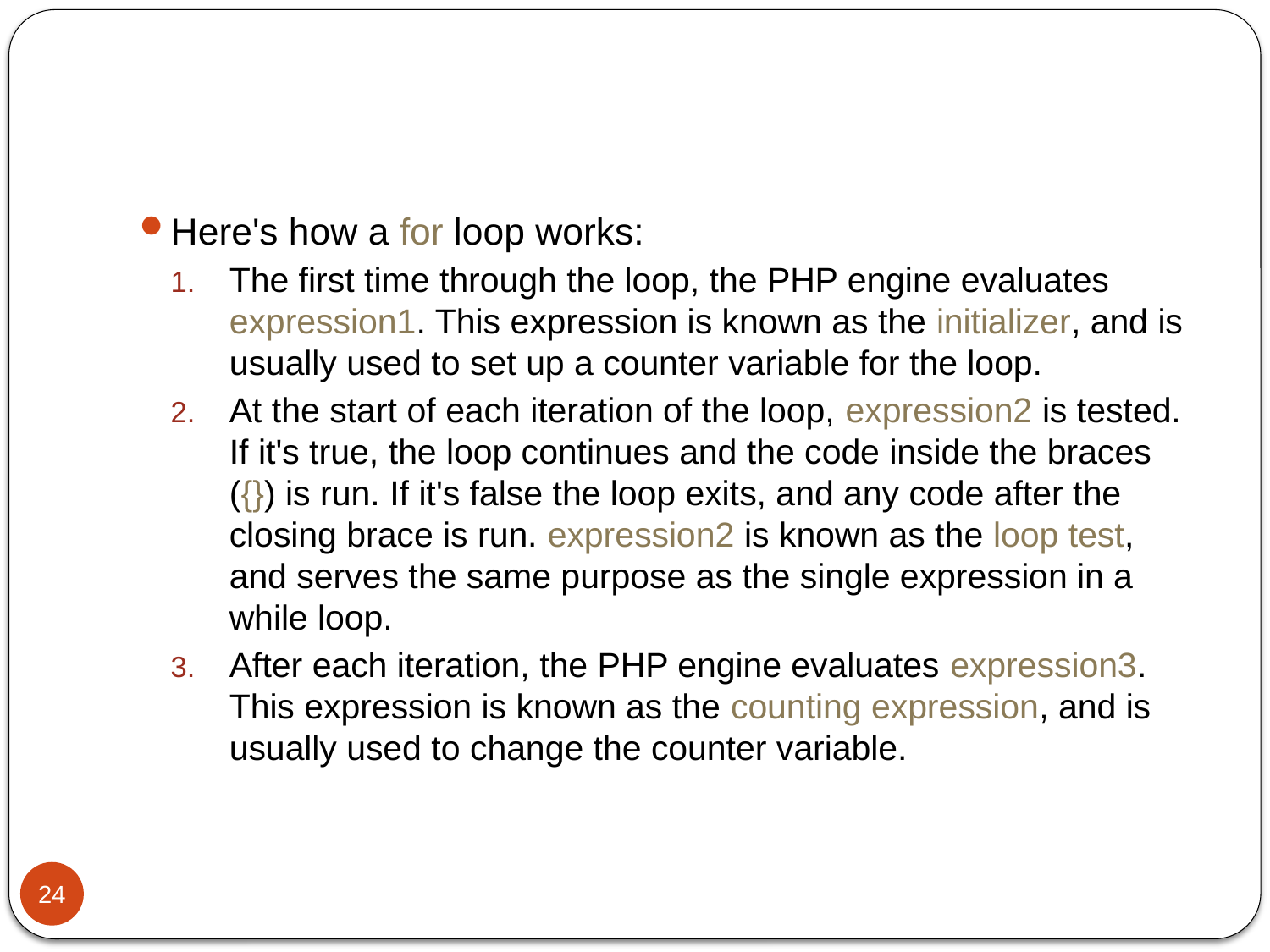

#
Here's how a for loop works:
The first time through the loop, the PHP engine evaluates expression1. This expression is known as the initializer, and is usually used to set up a counter variable for the loop.
At the start of each iteration of the loop, expression2 is tested. If it's true, the loop continues and the code inside the braces ({}) is run. If it's false the loop exits, and any code after the closing brace is run. expression2 is known as the loop test, and serves the same purpose as the single expression in a while loop.
After each iteration, the PHP engine evaluates expression3. This expression is known as the counting expression, and is usually used to change the counter variable.

24